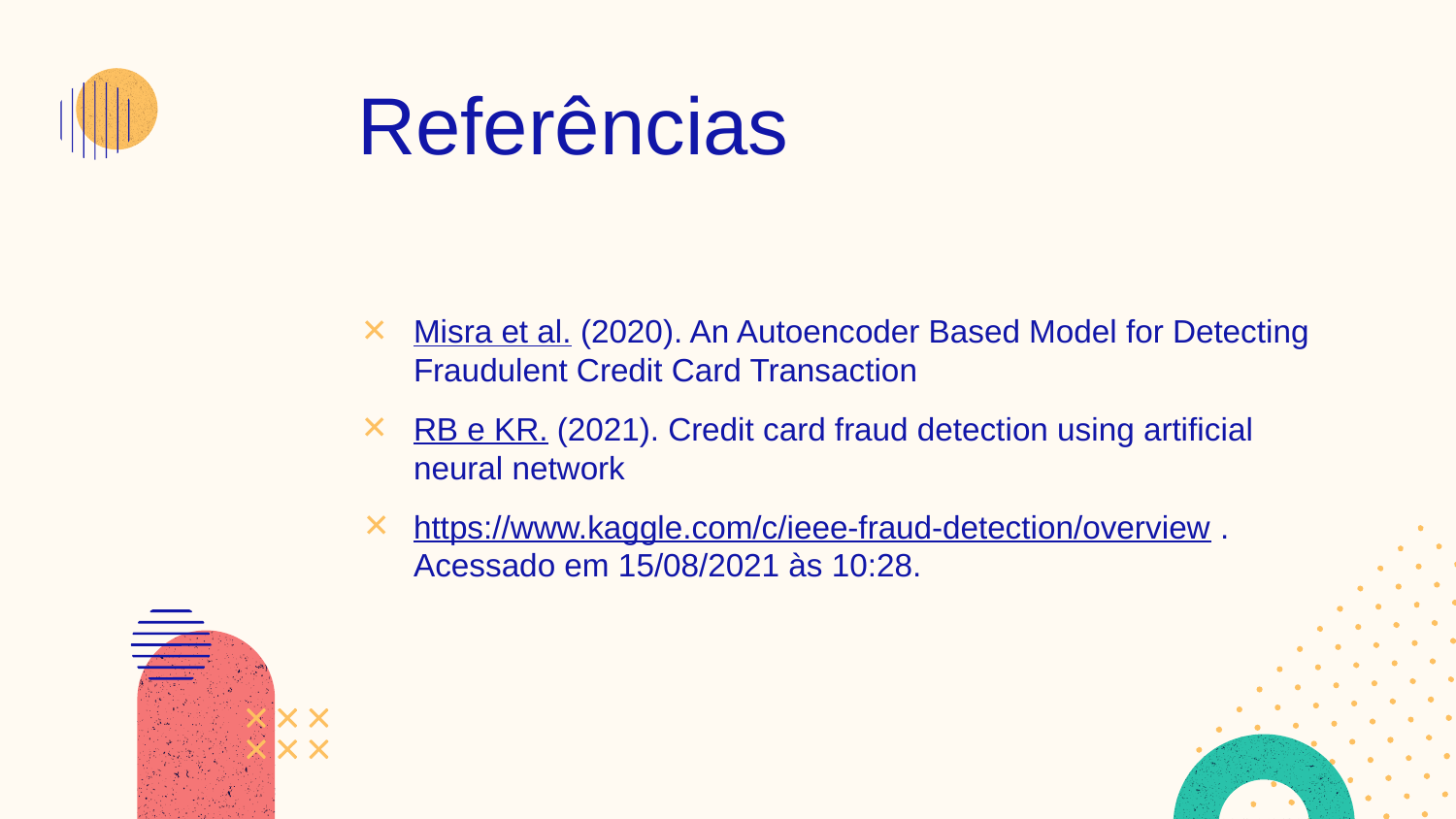

# Referências
Misra et al. (2020). An Autoencoder Based Model for Detecting Fraudulent Credit Card Transaction
RB e KR. (2021). Credit card fraud detection using artificial neural network
https://www.kaggle.com/c/ieee-fraud-detection/overview . Acessado em 15/08/2021 às 10:28.